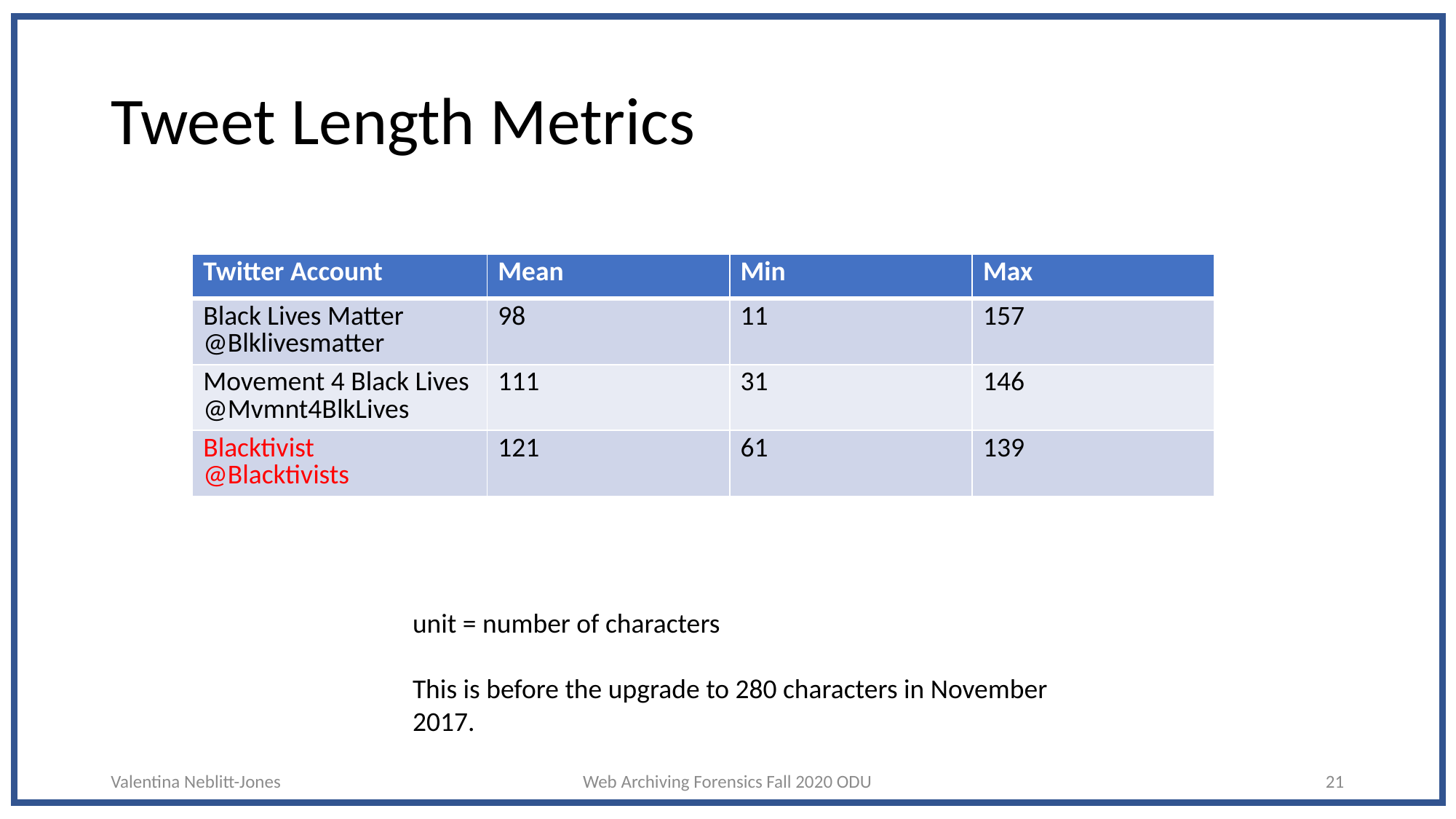

# Tweet Length Metrics
| Twitter Account | Mean | Min | Max |
| --- | --- | --- | --- |
| Black Lives Matter @Blklivesmatter | 98 | 11 | 157 |
| Movement 4 Black Lives @Mvmnt4BlkLives | 111 | 31 | 146 |
| Blacktivist @Blacktivists | 121 | 61 | 139 |
unit = number of characters

This is before the upgrade to 280 characters in November 2017.
Valentina Neblitt-Jones
Web Archiving Forensics Fall 2020 ODU
21